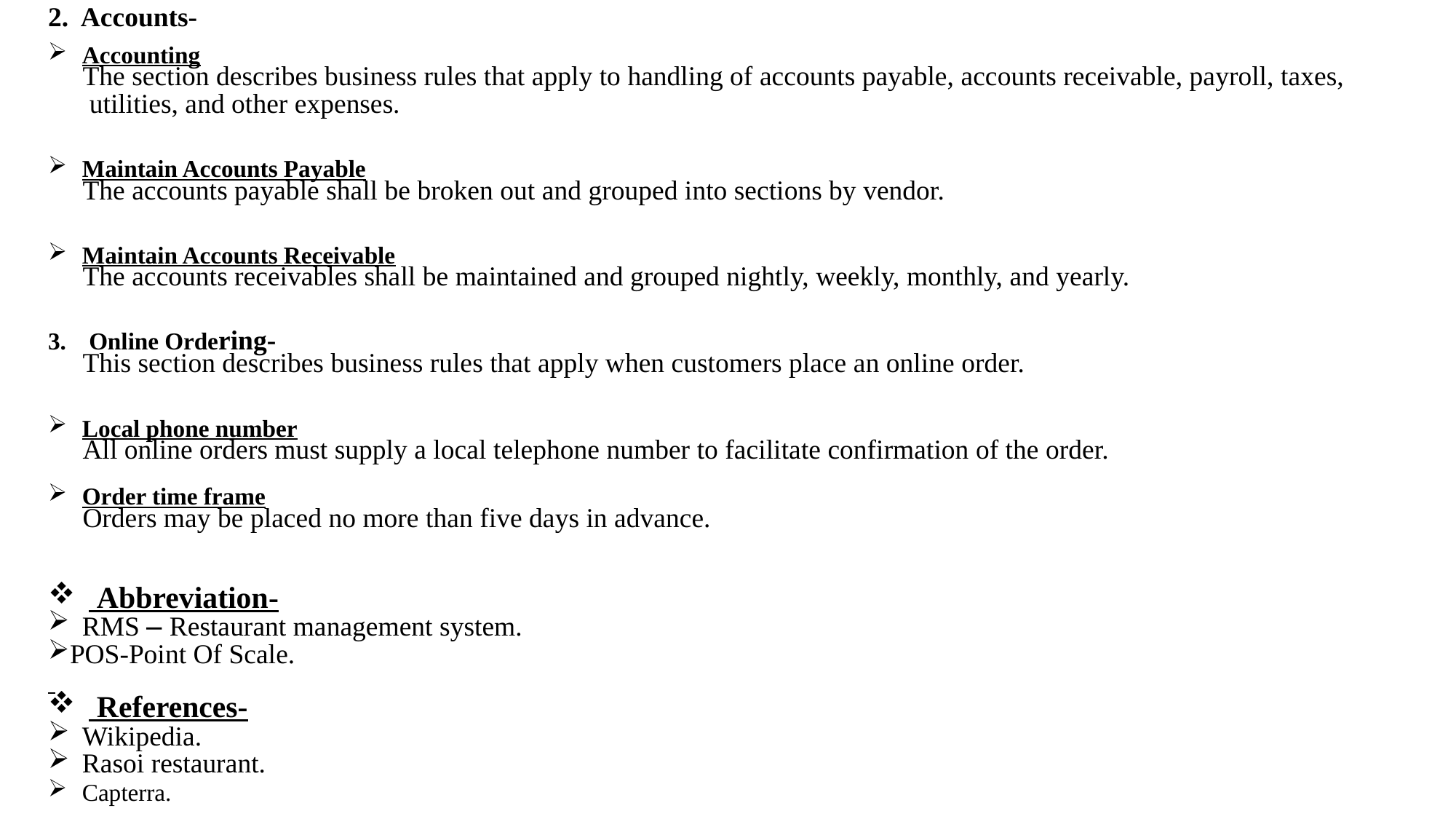

2.  Accounts-
Accounting
     The section describes business rules that apply to handling of accounts payable, accounts receivable, payroll, taxes,
      utilities, and other expenses.

Maintain Accounts Payable
     The accounts payable shall be broken out and grouped into sections by vendor.

Maintain Accounts Receivable
     The accounts receivables shall be maintained and grouped nightly, weekly, monthly, and yearly.

Online Ordering-
     This section describes business rules that apply when customers place an online order.

Local phone number
     All online orders must supply a local telephone number to facilitate confirmation of the order.

Order time frame
     Orders may be placed no more than five days in advance.

 Abbreviation-
RMS – Restaurant management system.
POS-Point Of Scale.

 References-
Wikipedia.
Rasoi restaurant.
Capterra.